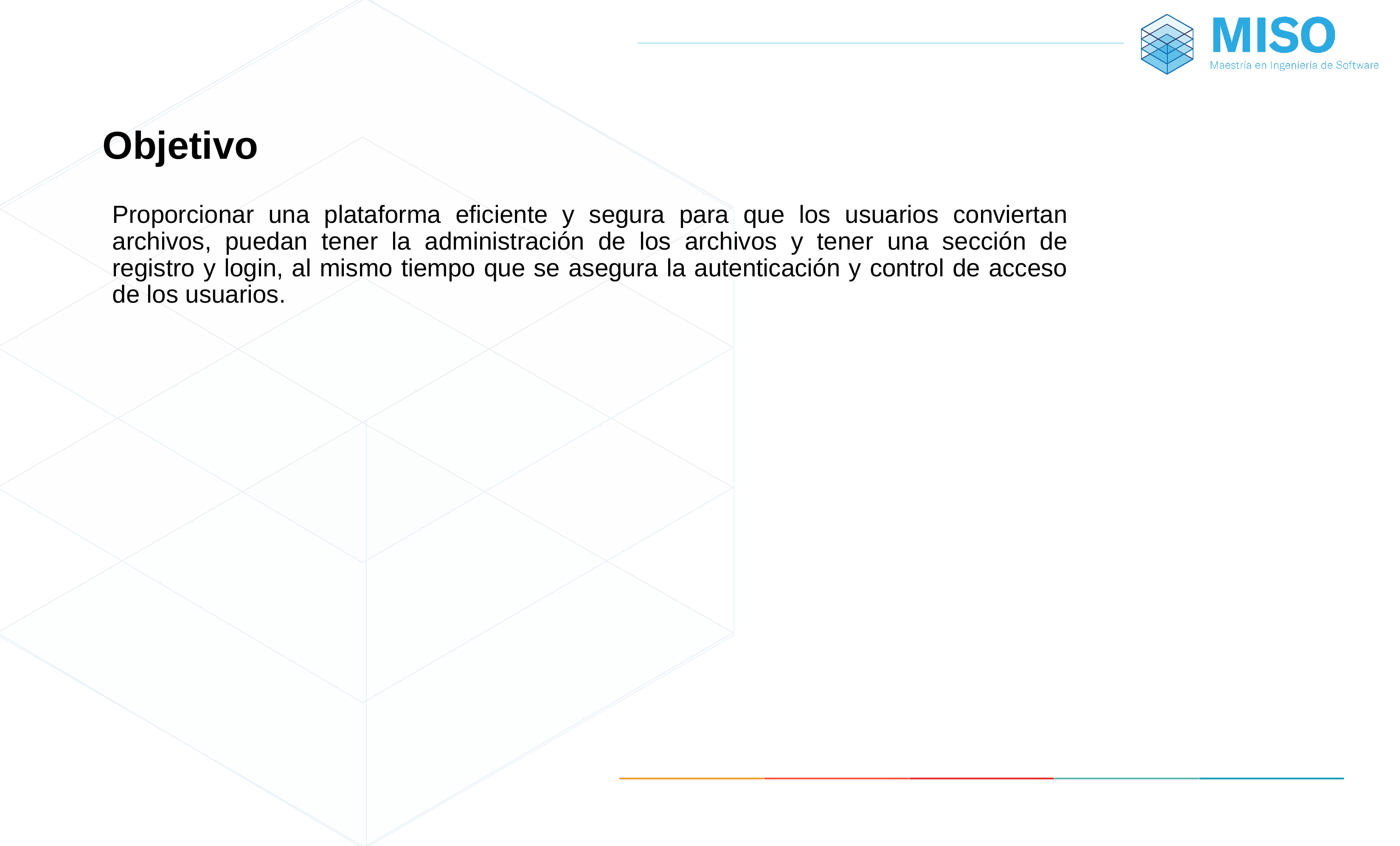

# Objetivo
Proporcionar una plataforma eficiente y segura para que los usuarios conviertan archivos, puedan tener la administración de los archivos y tener una sección de registro y login, al mismo tiempo que se asegura la autenticación y control de acceso de los usuarios.